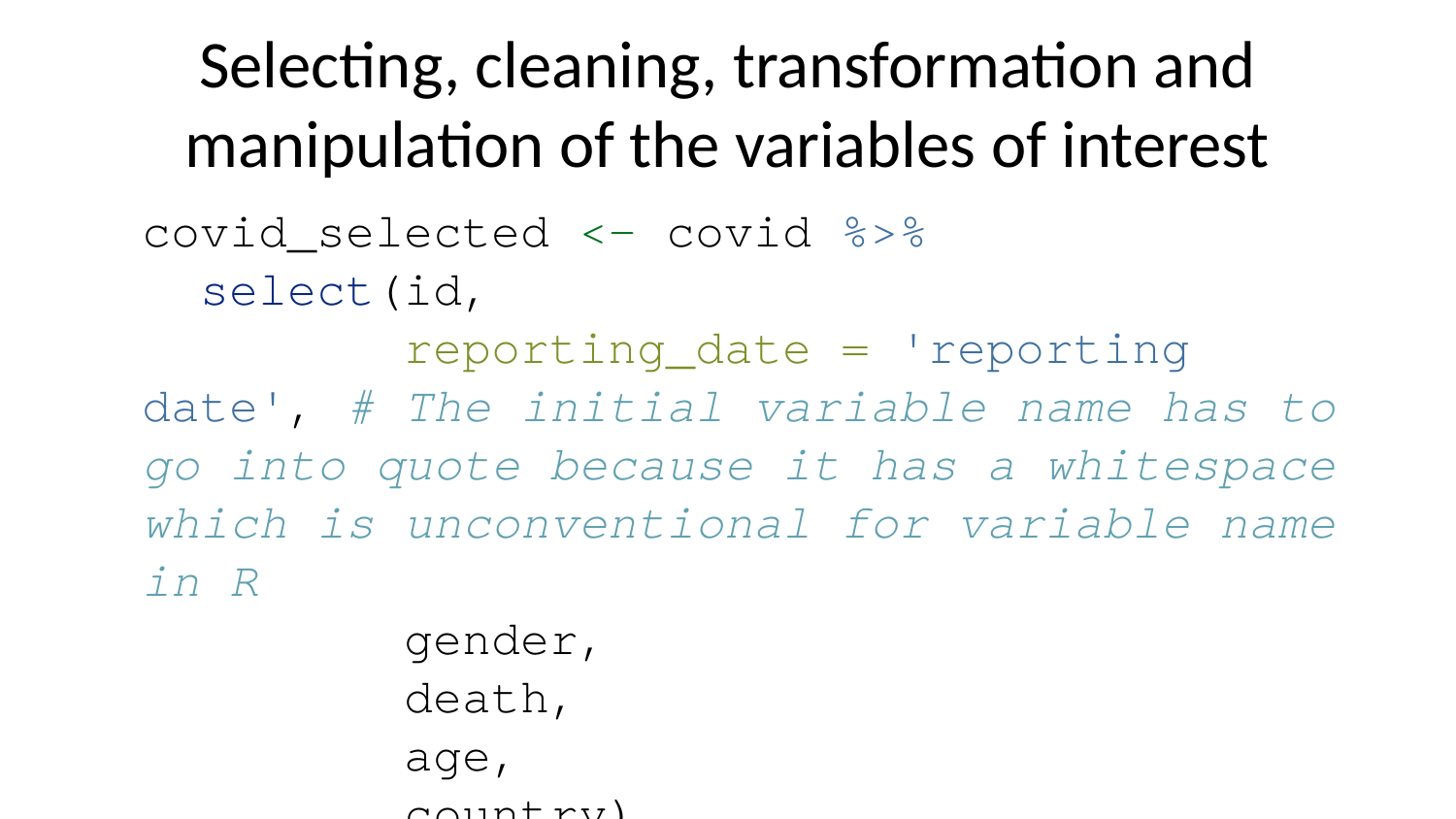

# Selecting, cleaning, transformation and manipulation of the variables of interest
covid_selected <- covid %>%
  select(id,
         reporting_date = 'reporting date', # The initial variable name has to go into quote because it has a whitespace which is unconventional for variable name in R
         gender,
         death,
         age,
         country)
covid_selected %>%
  select(death) %>%
  unique()
## # A tibble: 14 × 1
##    death
##    <chr>
##  1 0
##  2 1
##  3 2/14/2020
##  4 2/26/2020
##  5 2/13/2020
##  6 2/28/2020
##  7 2/27/2020
##  8 2/25/2020
##  9 2/23/2020
## 10 2/24/2020
## 11 2/22/2020
## 12 02/01/20
## 13 2/19/2020
## 14 2/21/2020
covid_selected <- covid_selected %>%
  mutate(death = as.integer(covid$death != 0)) # This overwrite the initial death column by leaving entries as 0 or converting not zero entries to 1
covid_selected %>% # checking to confirm if the changes has been effected
  select(death) %>%
  unique()
## # A tibble: 2 × 1
##   death
##   <int>
## 1     0
## 2     1
covid_selected <- covid_selected %>%
  mutate(reporting_date = mdy(reporting_date)) # This overwrite the initial reporting date by converting the variable class to Date
covid_selected <- covid_selected %>%
  mutate(month = month(reporting_date, label = T),
         month = replace_na(month,"Feb")) # The first mutate chunk create a new column for month and the second replaces na in the month variable with Feb
covid_selected <- covid_selected %>% # Creating a column for continent
  mutate(continent = case_when(
    country %in% c("USA", "Canada") ~ "North America",
    country %in% c("France", "Germany", "Italy", "Russia", "UK", "Finland", "Spain",
                   "Sweden", "Belgium", "Austria", "Croatia", "Switzerland") ~ "Europe",
    country %in% c("China", "Japan", "Malaysia", "Nepal", "Singapore", "South Korea",
                   "Taiwan", "Thailand", "Vietnam", "Cambodia", "Sri Lanka", "UAE",
                   "Hong Kong", "India", "Phillipines", "Iran", "Israel", "Lebanon",
                   "Kuwait", "Bahrain", "Afghanistan") ~ "Asia",
    country %in% c("Australia") ~ "Oceania",
    country %in% c("Egypt", "Algeria") ~ "Africa",
    TRUE ~ "Other"))